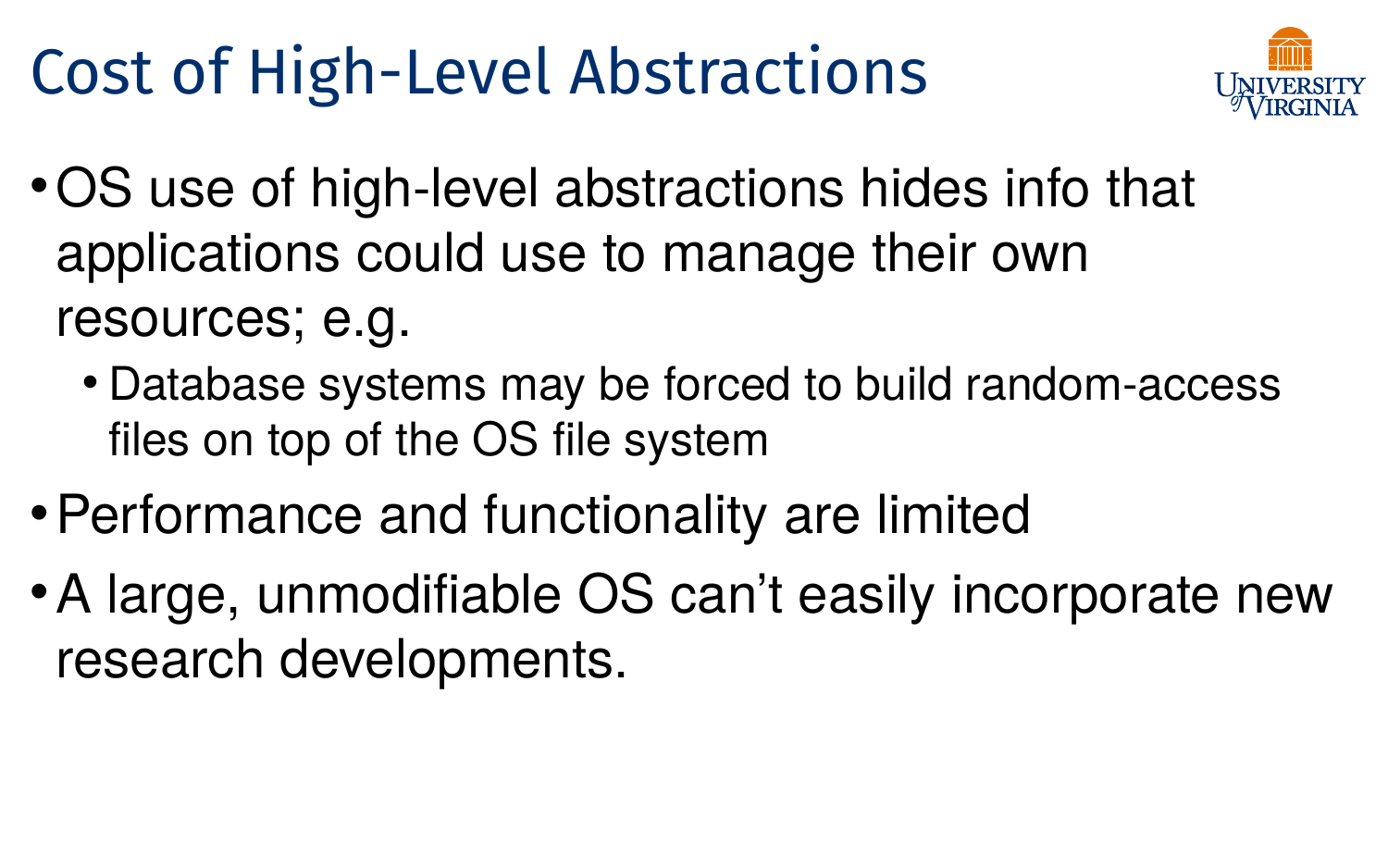

# Cost of High-Level Abstractions
OS use of high-level abstractions hides info that applications could use to manage their own resources; e.g.
Database systems may be forced to build random-access files on top of the OS file system
Performance and functionality are limited
A large, unmodifiable OS can’t easily incorporate new research developments.